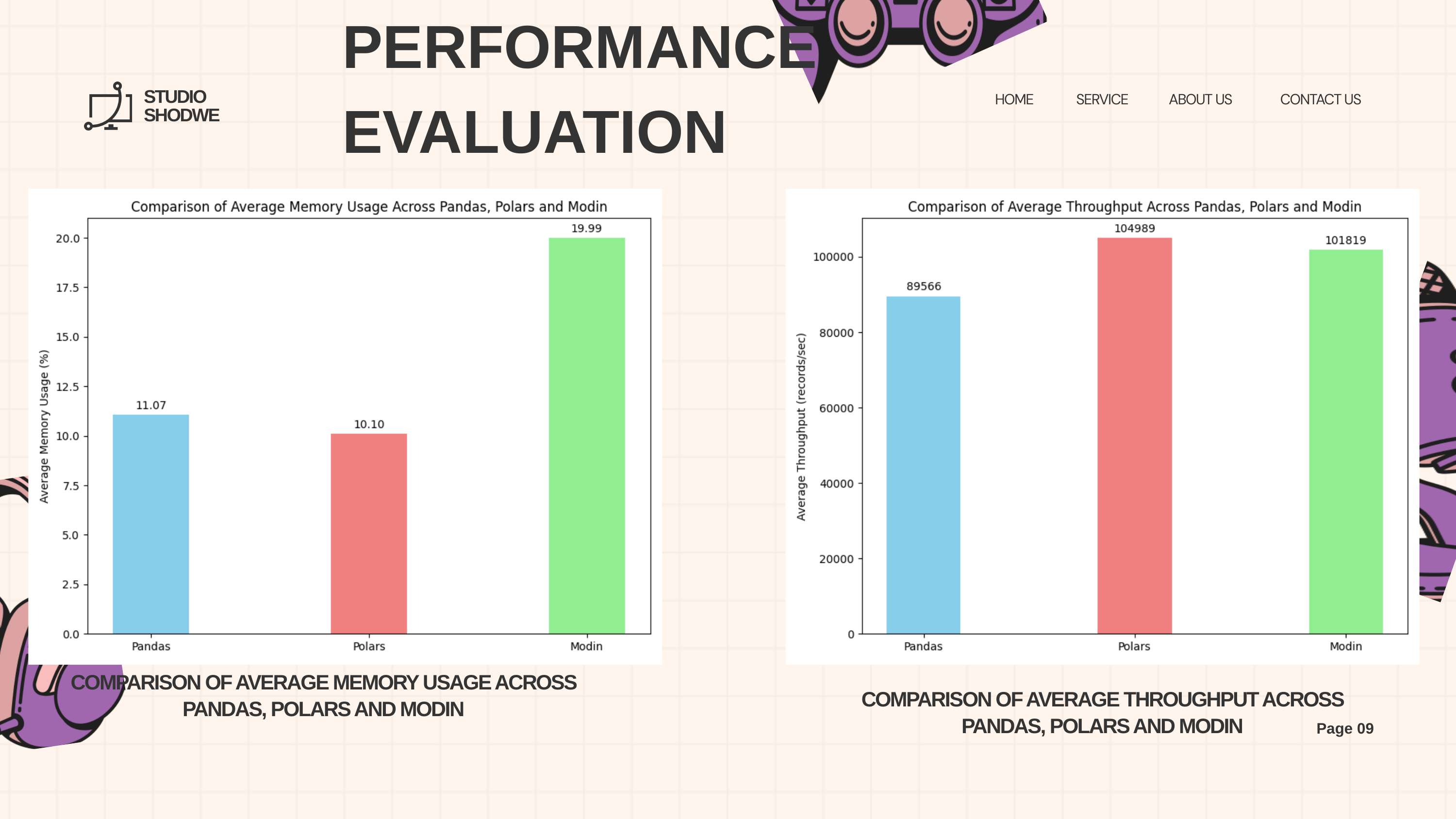

PERFORMANCE EVALUATION

STUDIO SHODWE
HOME
SERVICE
ABOUT US
CONTACT US

COMPARISON OF AVERAGE MEMORY USAGE ACROSS PANDAS, POLARS AND MODIN

COMPARISON OF AVERAGE THROUGHPUT ACROSS PANDAS, POLARS AND MODIN
Page 09